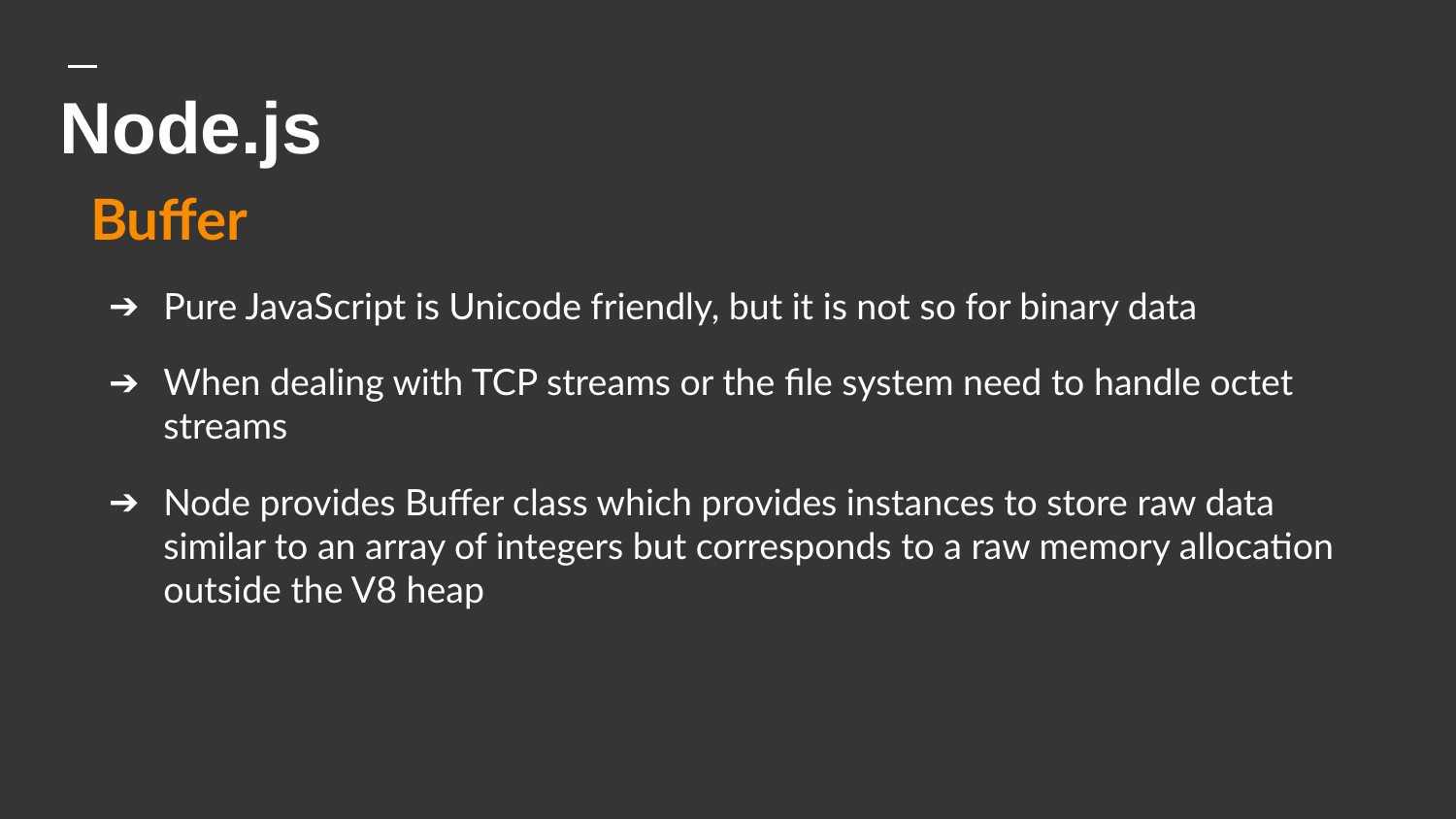

# Node.js
Buffer
Pure JavaScript is Unicode friendly, but it is not so for binary data
When dealing with TCP streams or the file system need to handle octet streams
Node provides Buffer class which provides instances to store raw data similar to an array of integers but corresponds to a raw memory allocation outside the V8 heap